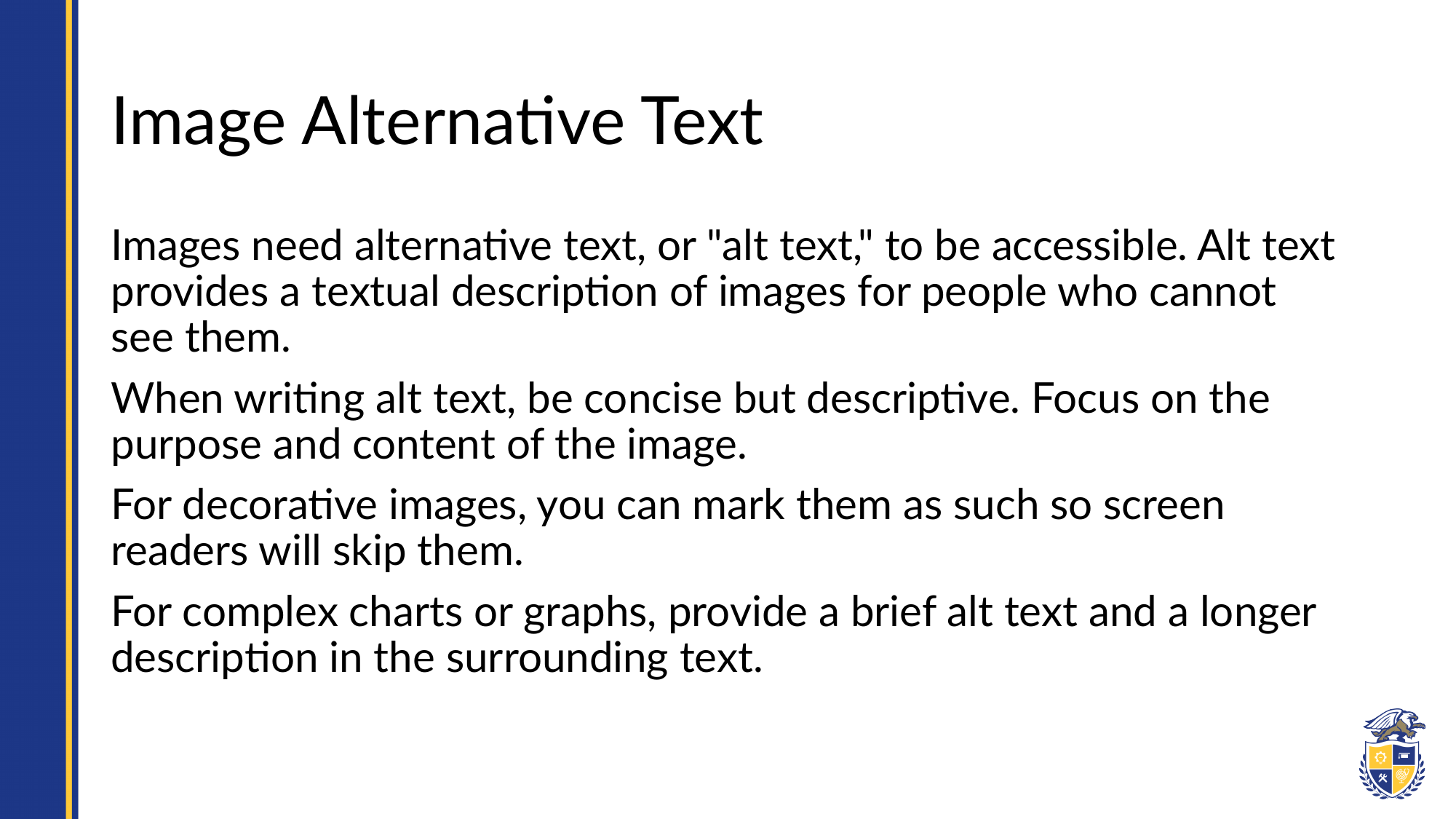

# Image Alternative Text
Images need alternative text, or "alt text," to be accessible. Alt text provides a textual description of images for people who cannot see them.
When writing alt text, be concise but descriptive. Focus on the purpose and content of the image.
For decorative images, you can mark them as such so screen readers will skip them.
For complex charts or graphs, provide a brief alt text and a longer description in the surrounding text.